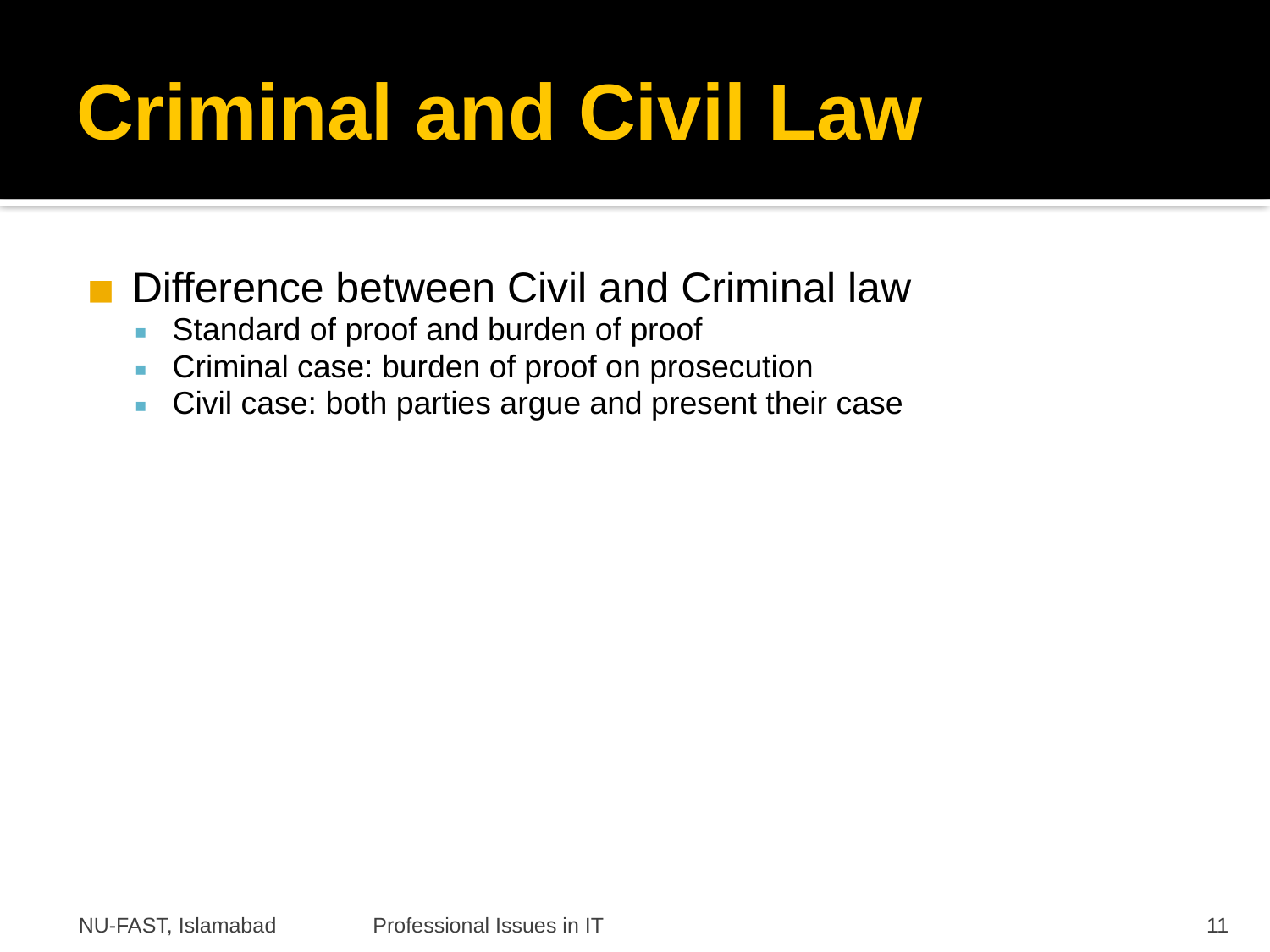

Criminal and Civil Law
Difference between Civil and Criminal law
Standard of proof and burden of proof
Criminal case: burden of proof on prosecution
Civil case: both parties argue and present their case

NU-FAST, Islamabad
Professional Issues in IT
11